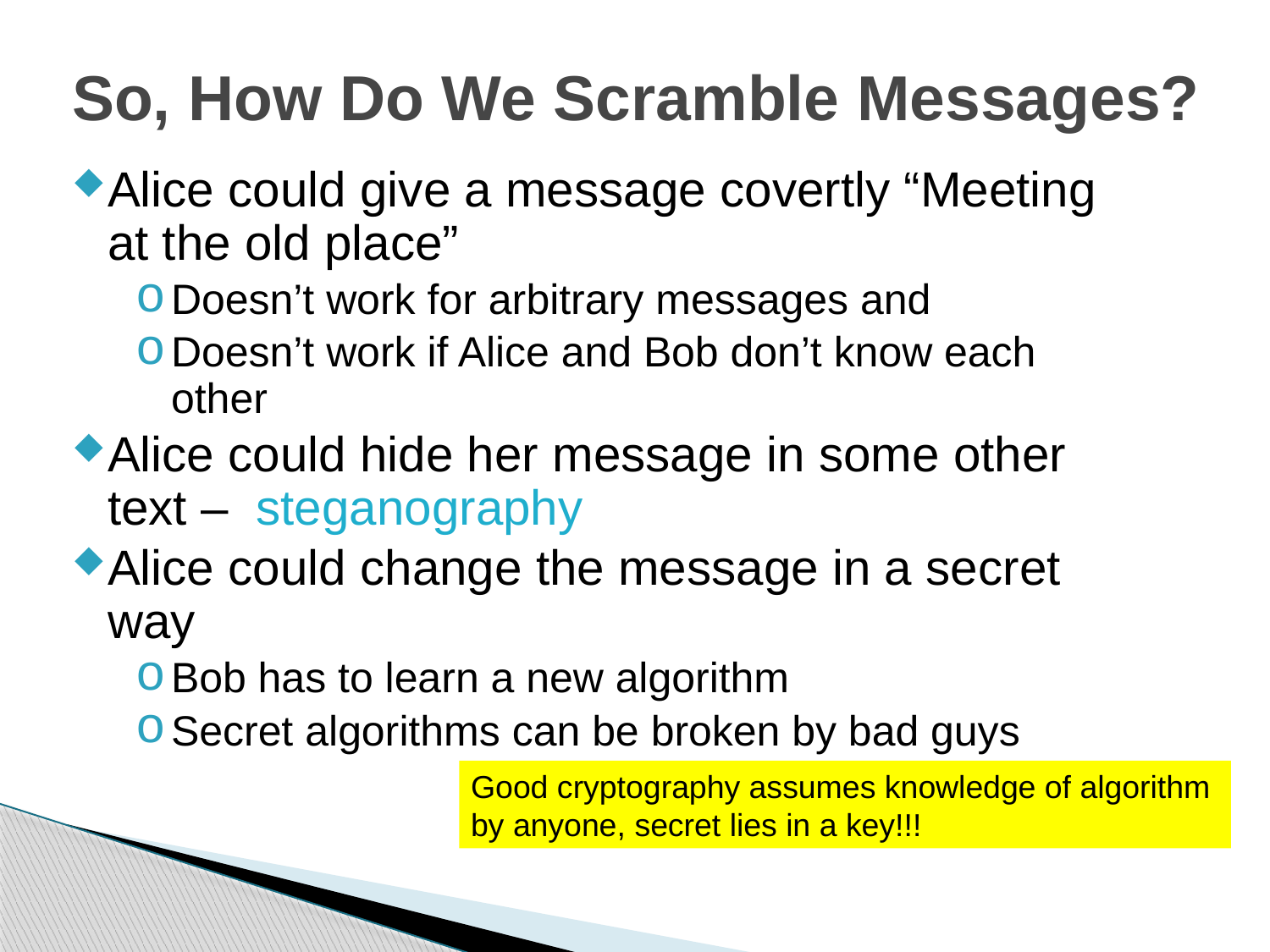

# So, How Do We Scramble Messages?
Alice could give a message covertly “Meeting at the old place”
Doesn’t work for arbitrary messages and
Doesn’t work if Alice and Bob don’t know each other
Alice could hide her message in some other text –  steganography
Alice could change the message in a secret way
Bob has to learn a new algorithm
Secret algorithms can be broken by bad guys
Good cryptography assumes knowledge of algorithm
by anyone, secret lies in a key!!!